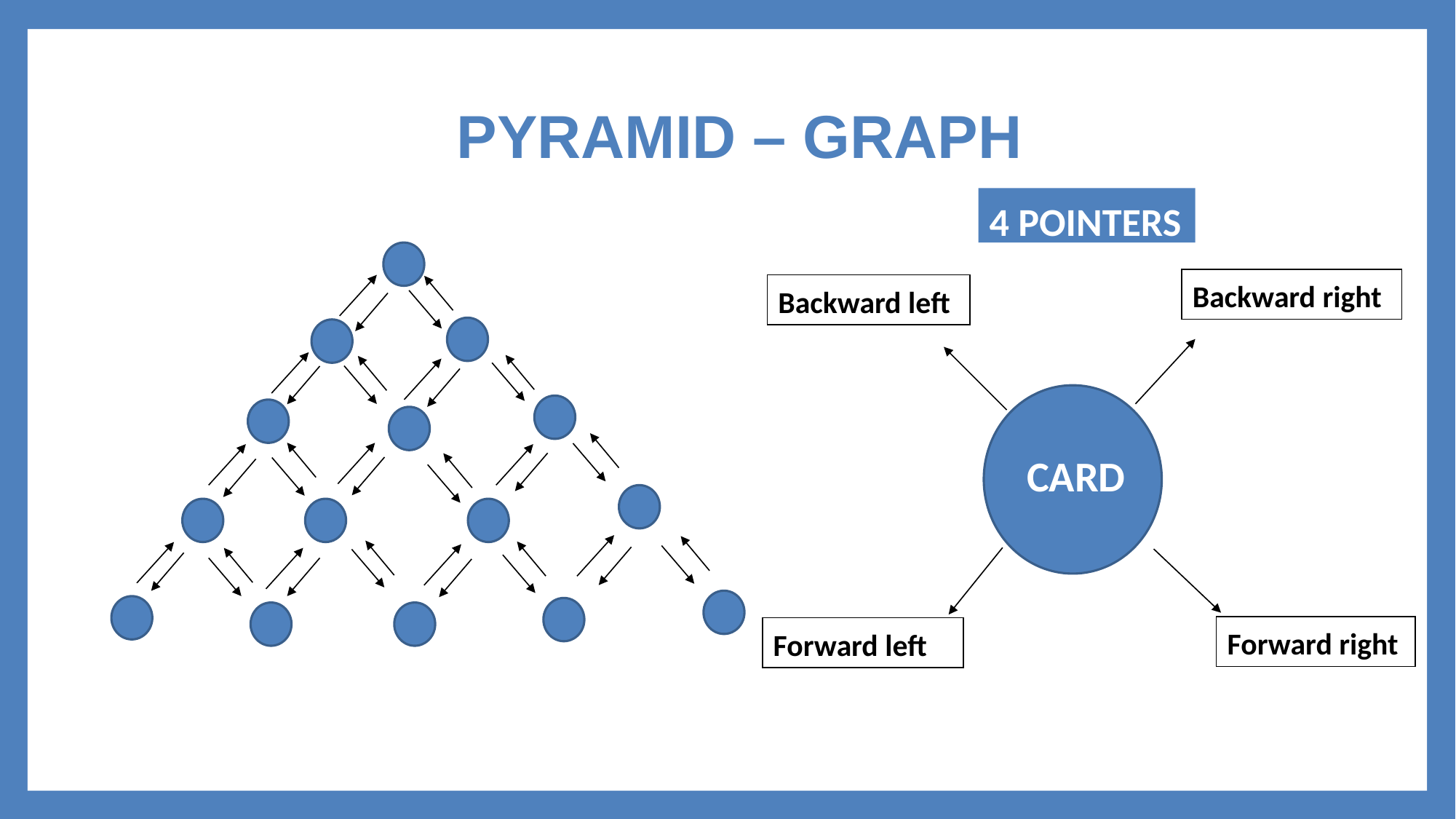

PYRAMID – GRAPH
4 POINTERS

Backward right
Backward left

CARD

Forward right
Forward left